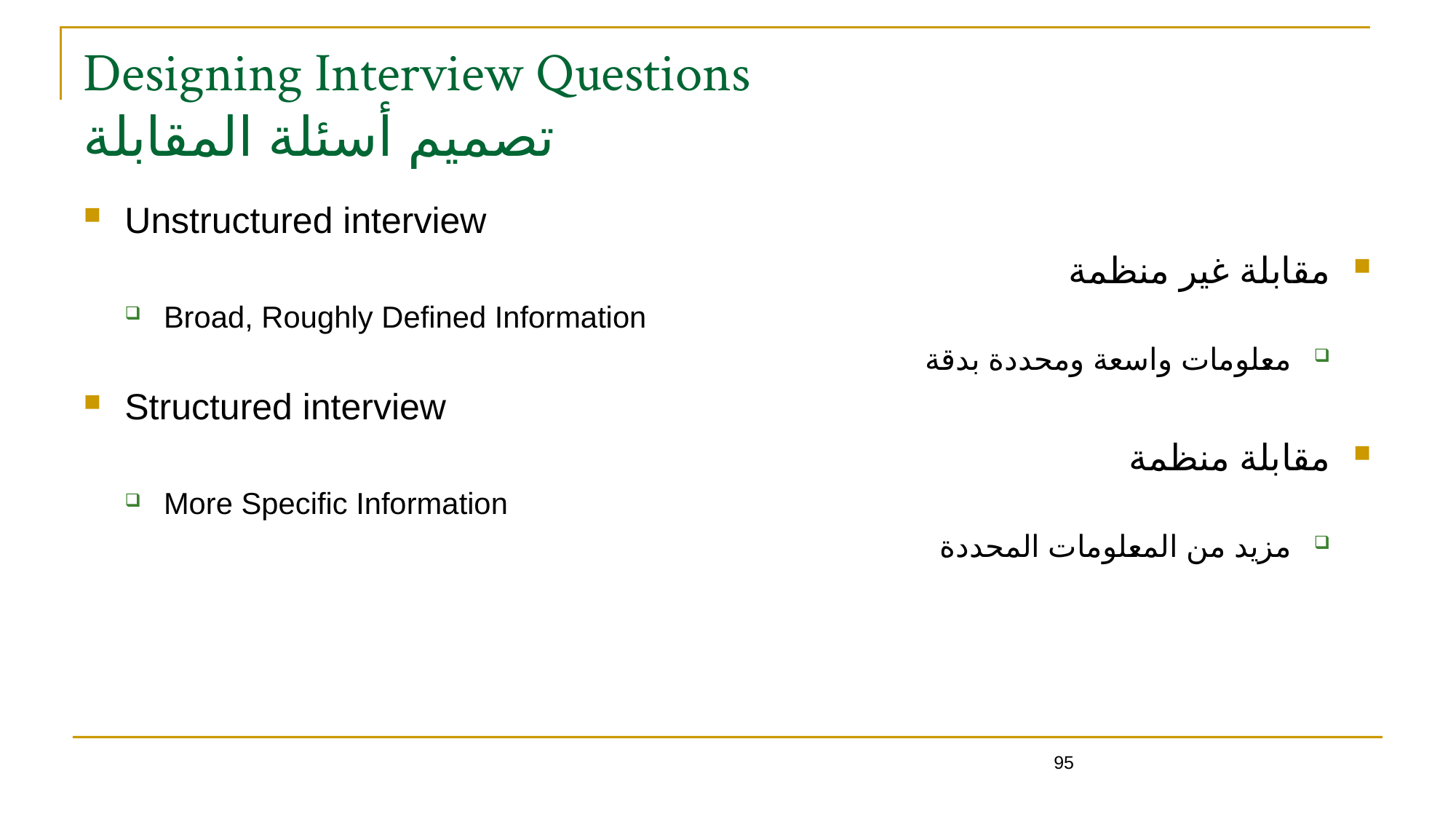

95
# Designing Interview Questions تصميم أسئلة المقابلة
Unstructured interview
مقابلة غير منظمة
Broad, Roughly Defined Information
معلومات واسعة ومحددة بدقة
Structured interview
مقابلة منظمة
More Specific Information
مزيد من المعلومات المحددة